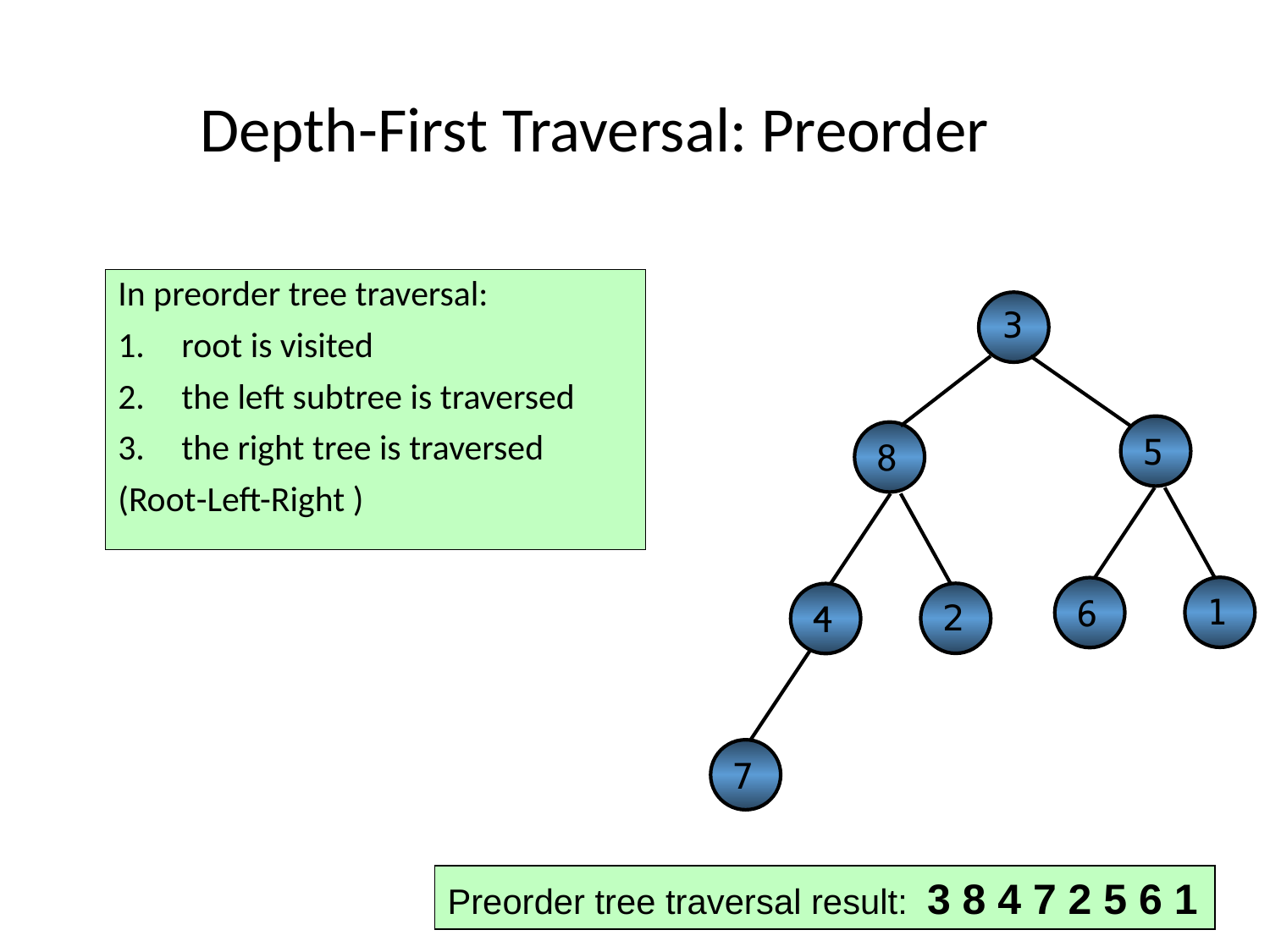

Depth-First Traversal: Preorder
In preorder tree traversal:
root is visited
the left subtree is traversed
the right tree is traversed
(Root-Left-Right )

3

5
8

1

6
2
4

7
Preorder tree traversal result:  3 8 4 7 2 5 6 1